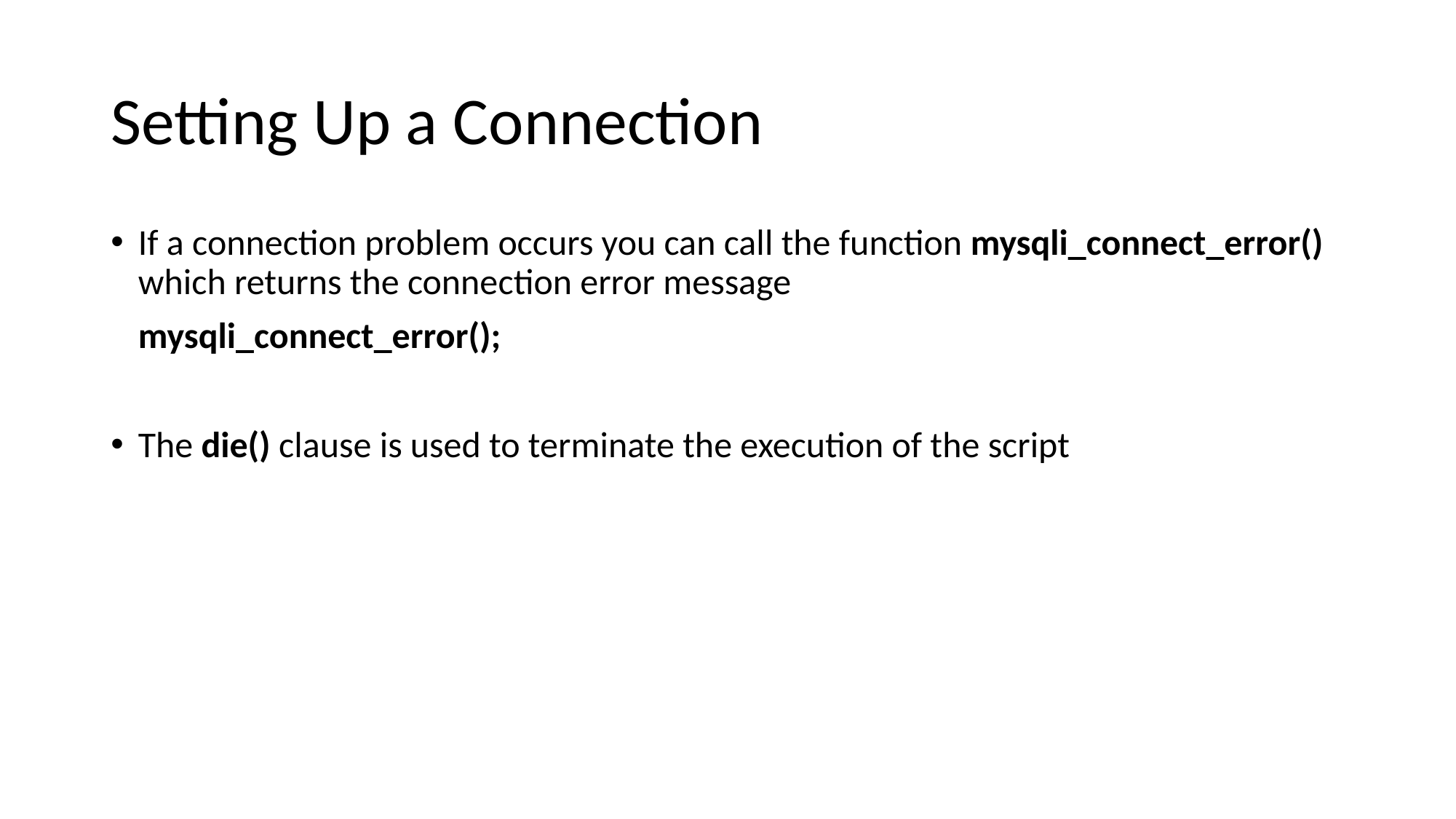

# Setting Up a Connection
If a connection problem occurs you can call the function mysqli_connect_error() which returns the connection error message
	mysqli_connect_error();

The die() clause is used to terminate the execution of the script